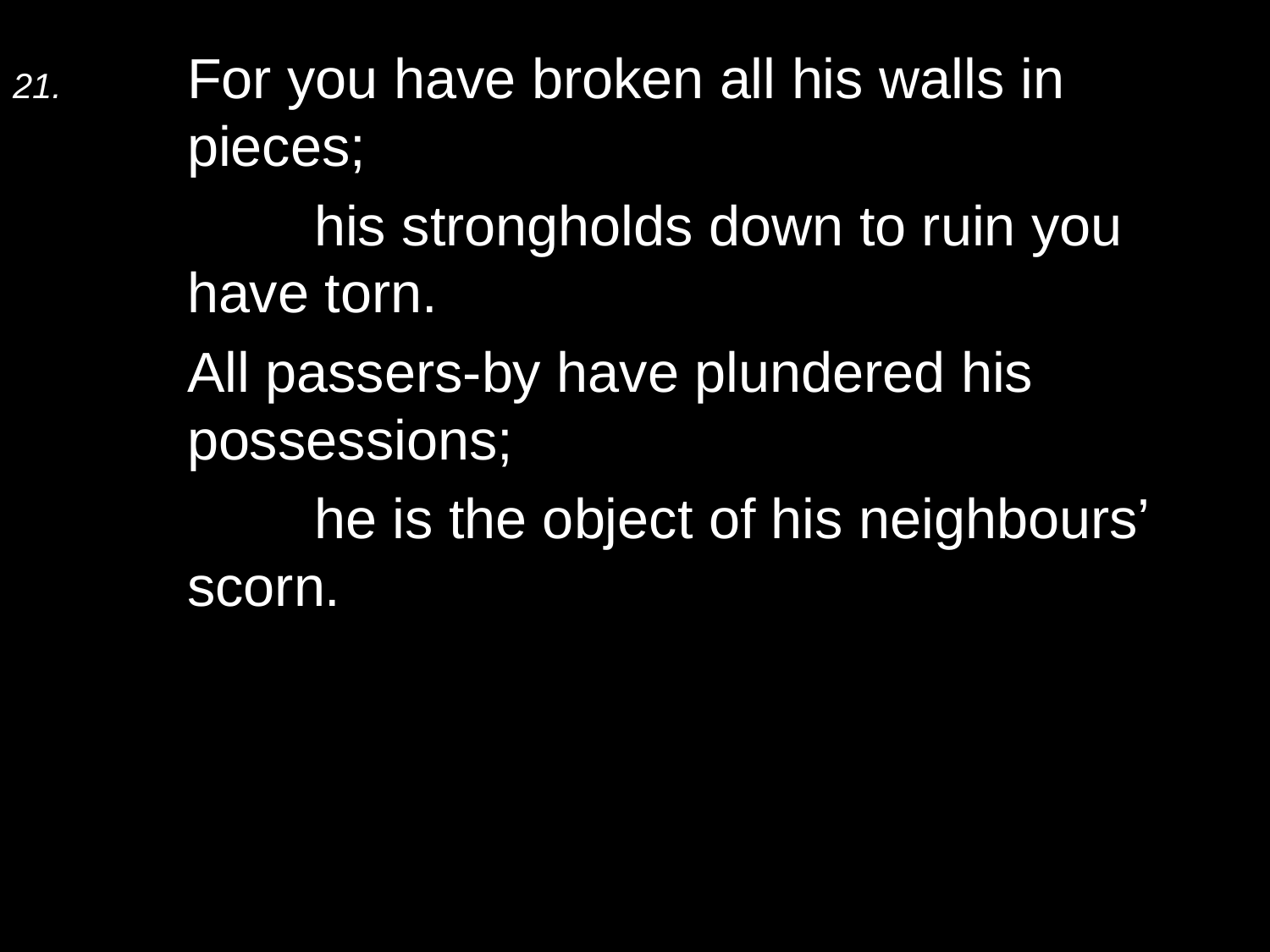

21.	For you have broken all his walls in pieces;
		his strongholds down to ruin you have torn.
	All passers-by have plundered his 	possessions;
		he is the object of his neighbours’ scorn.